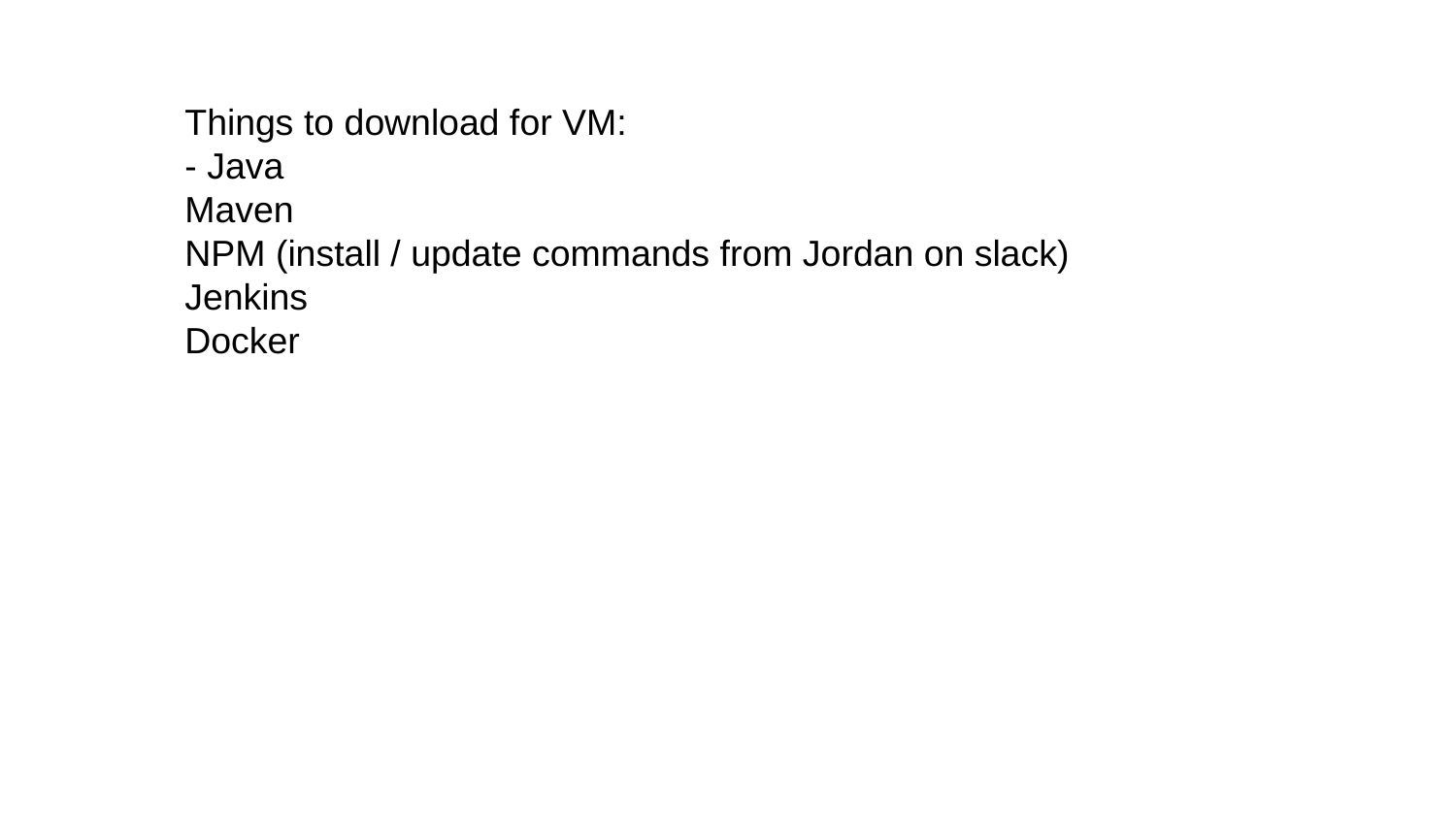

Things to download for VM:
- Java
Maven
NPM (install / update commands from Jordan on slack)
Jenkins
Docker